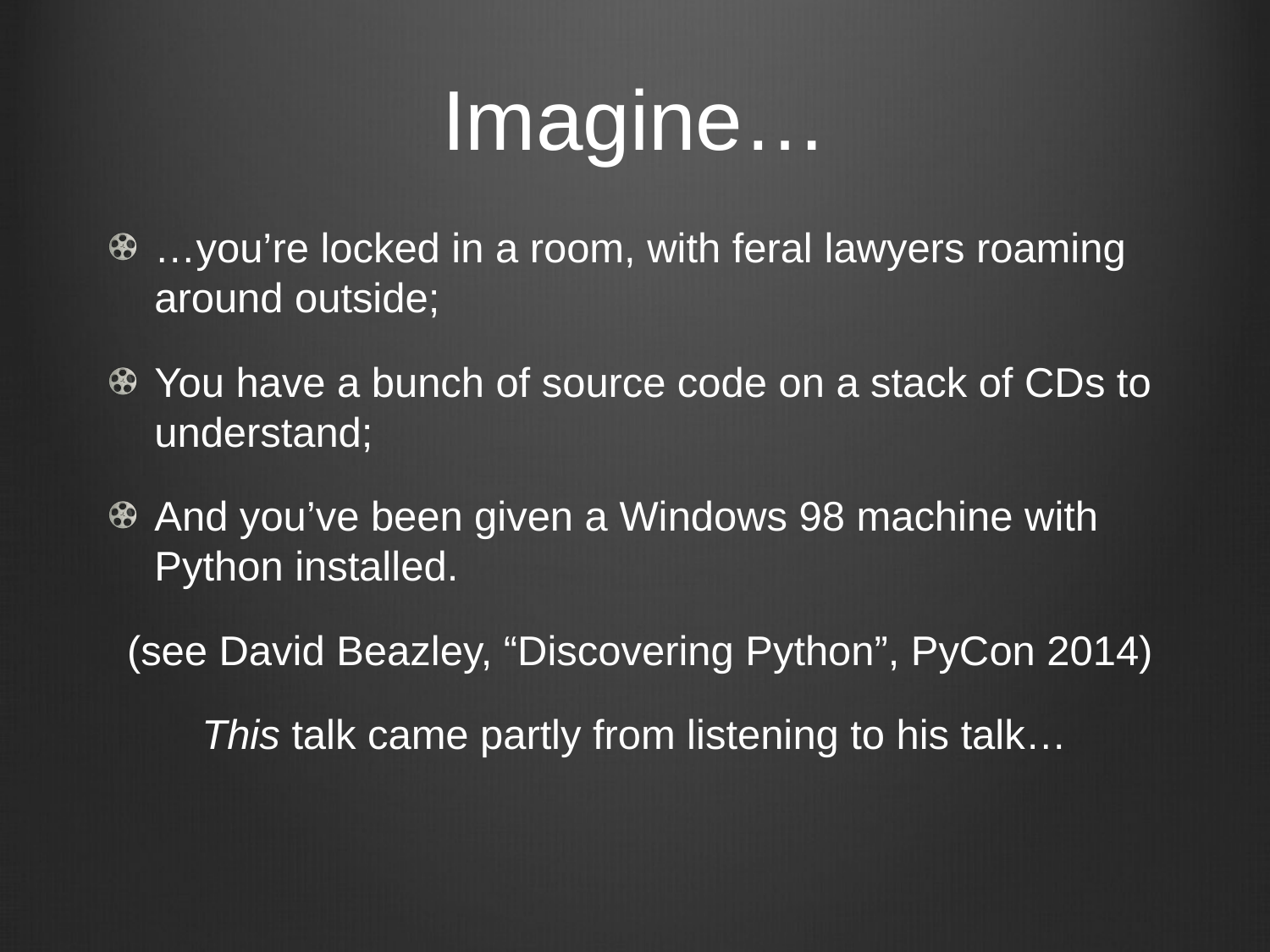

# Imagine…
…you’re locked in a room, with feral lawyers roaming around outside;
You have a bunch of source code on a stack of CDs to understand;
And you’ve been given a Windows 98 machine with Python installed.
 (see David Beazley, “Discovering Python”, PyCon 2014)
This talk came partly from listening to his talk…